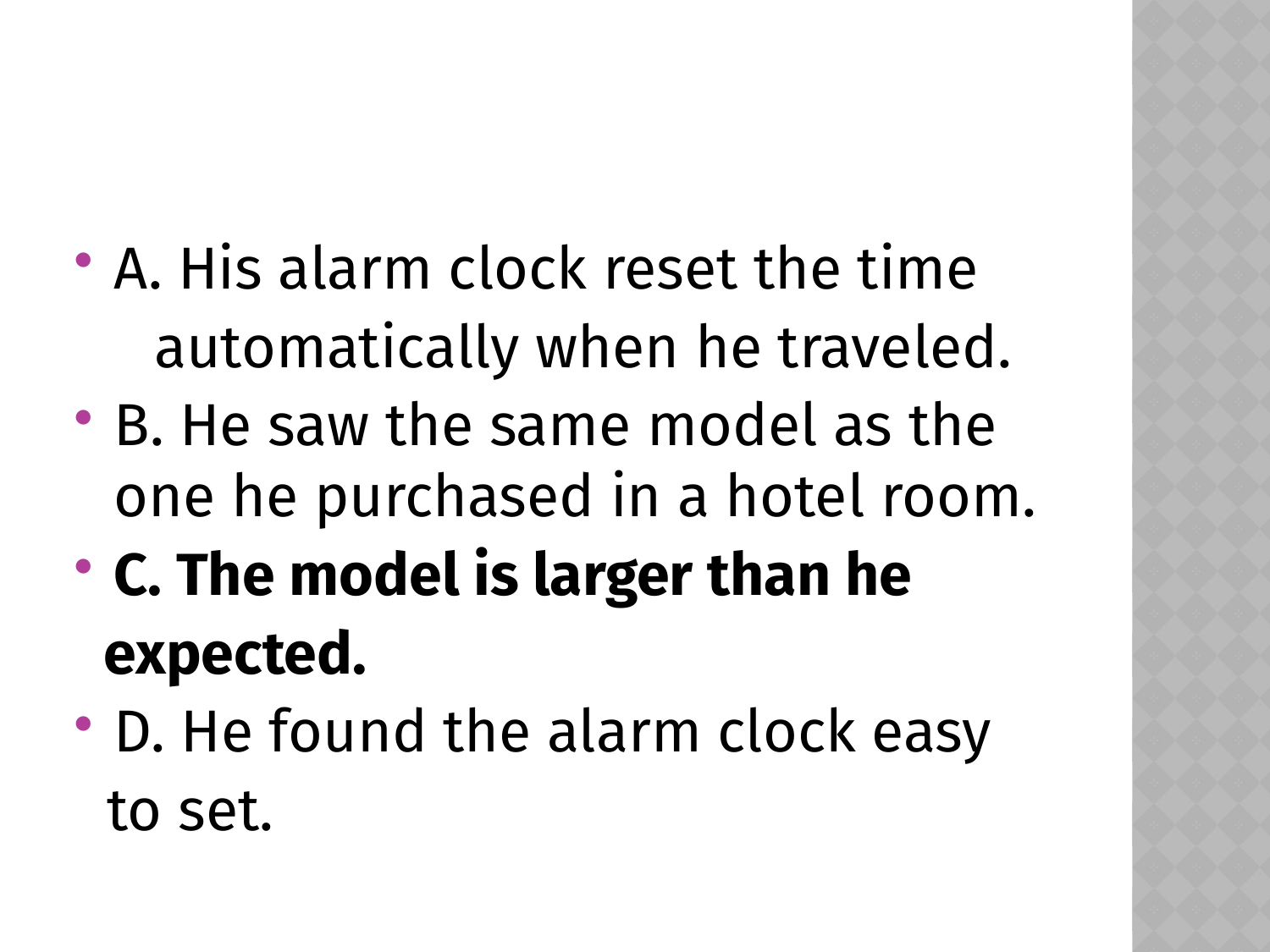

#
A. His alarm clock reset the time
     automatically when he traveled.
B. He saw the same model as the one he purchased in a hotel room.
C. The model is larger than he
  expected.
D. He found the alarm clock easy
  to set.